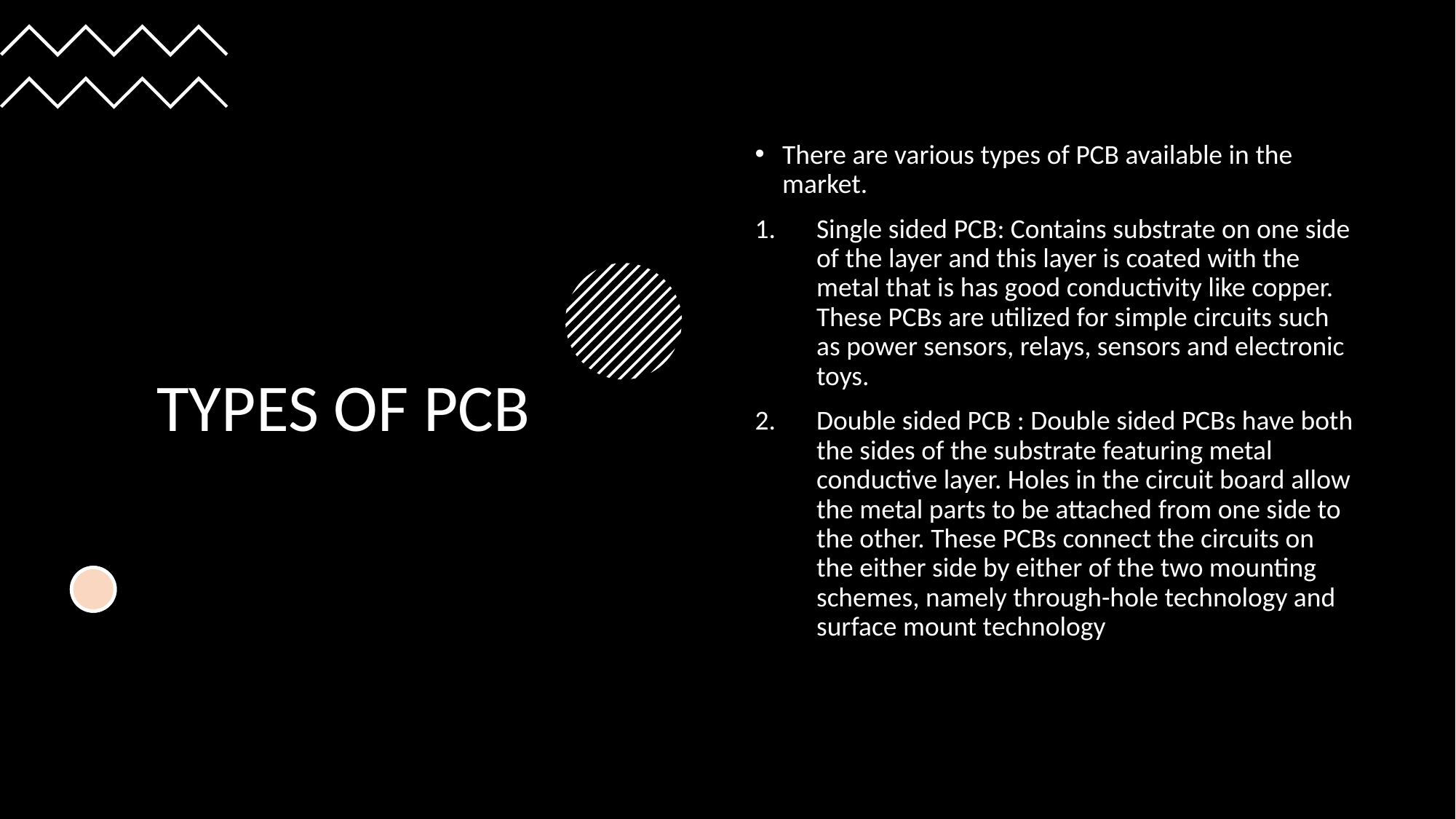

# TYPES OF PCB
There are various types of PCB available in the market.
Single sided PCB: Contains substrate on one side of the layer and this layer is coated with the metal that is has good conductivity like copper. These PCBs are utilized for simple circuits such as power sensors, relays, sensors and electronic toys.
Double sided PCB : Double sided PCBs have both the sides of the substrate featuring metal conductive layer. Holes in the circuit board allow the metal parts to be attached from one side to the other. These PCBs connect the circuits on the either side by either of the two mounting schemes, namely through-hole technology and surface mount technology